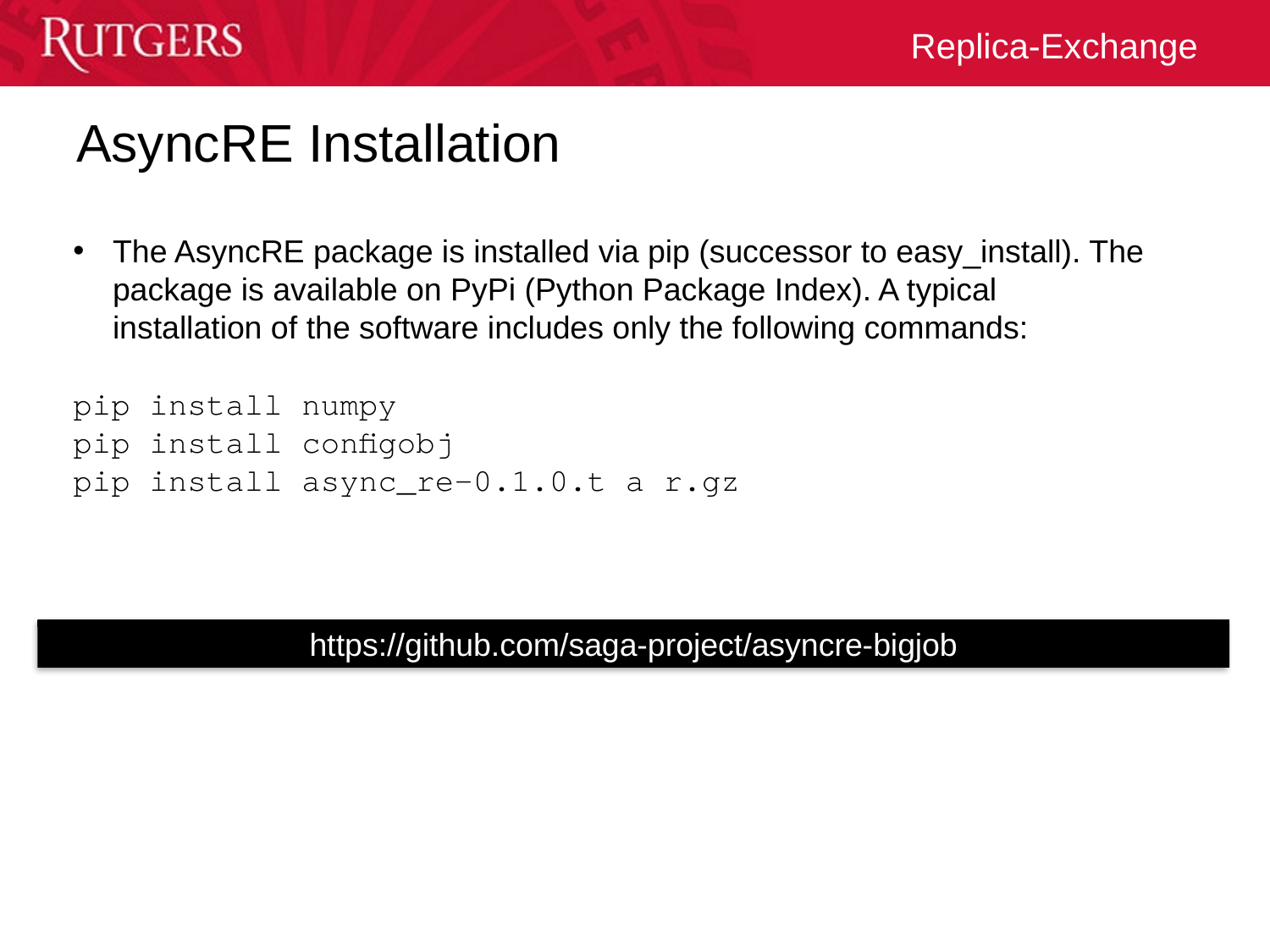

# AsyncRE Installation
The AsyncRE package is installed via pip (successor to easy_install). The package is available on PyPi (Python Package Index). A typical installation of the software includes only the following commands:

pip install numpy
pip install configobj
pip install async_re-0.1.0.t a r.gz
https://github.com/saga-project/asyncre-bigjob